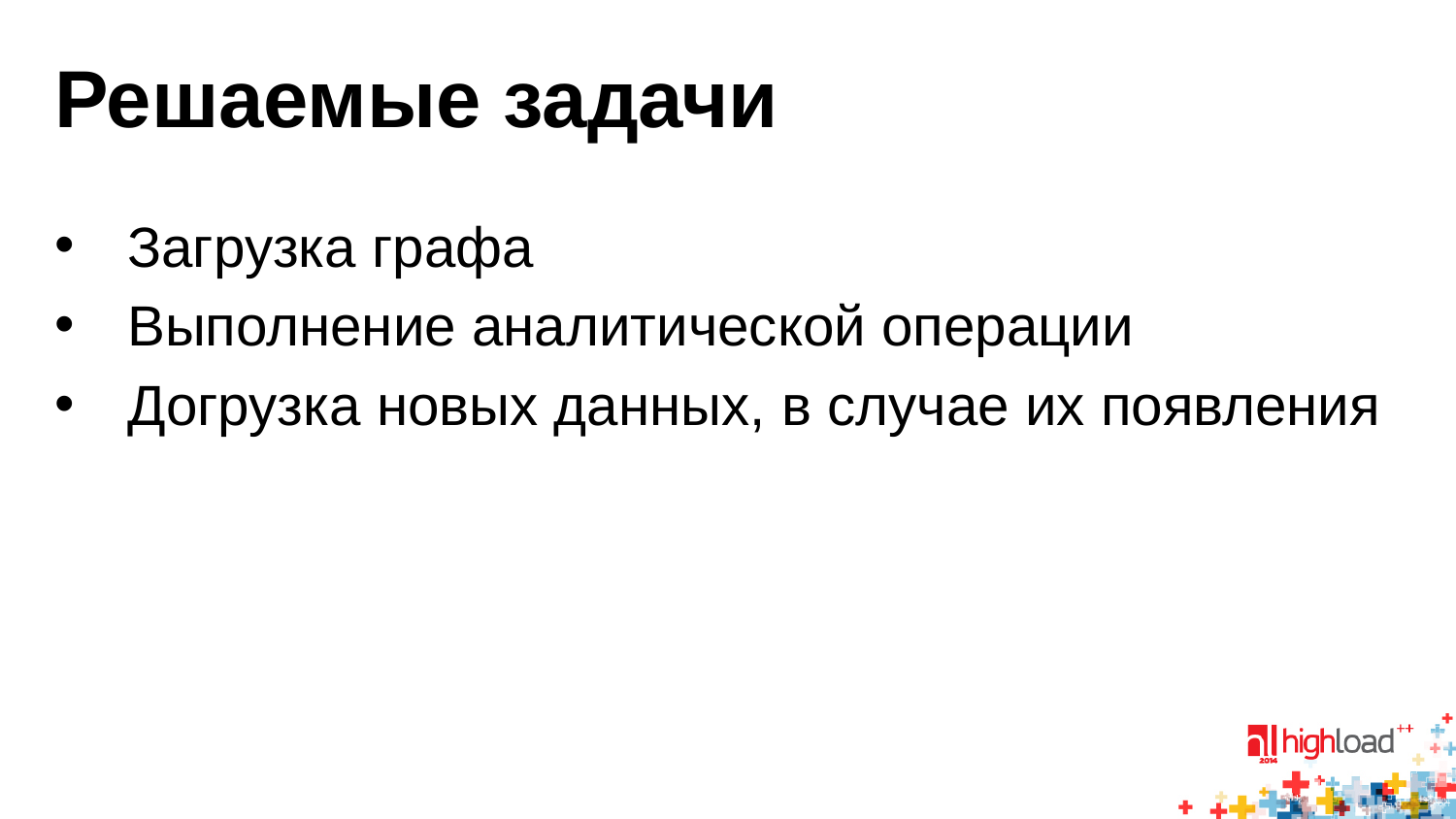

# Решаемые задачи
Загрузка графа
Выполнение аналитической операции
Догрузка новых данных, в случае их появления